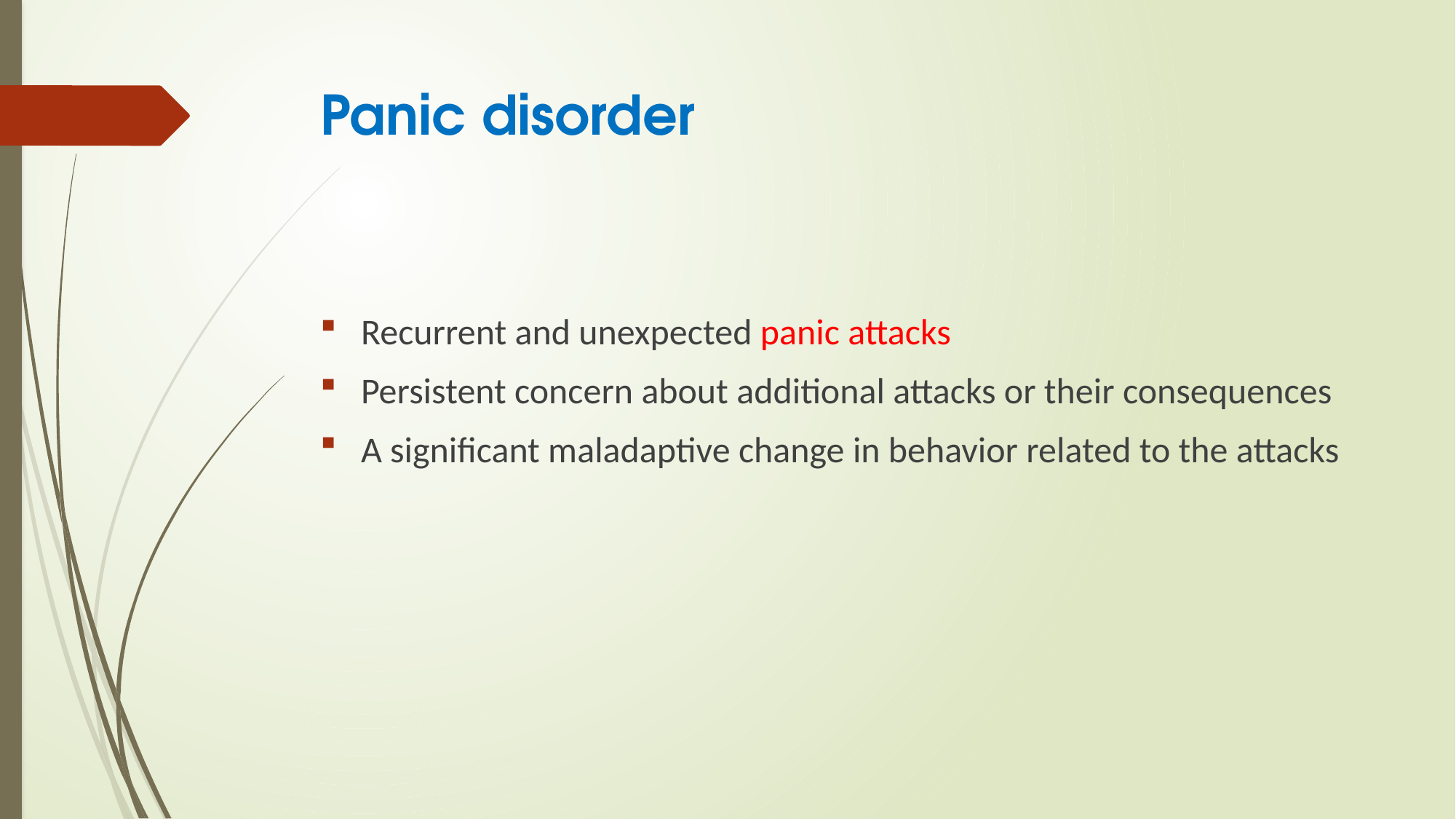

# Panic disorder

Recurrent and unexpected panic attacks
Persistent concern about additional attacks or their consequences
A significant maladaptive change in behavior related to the attacks